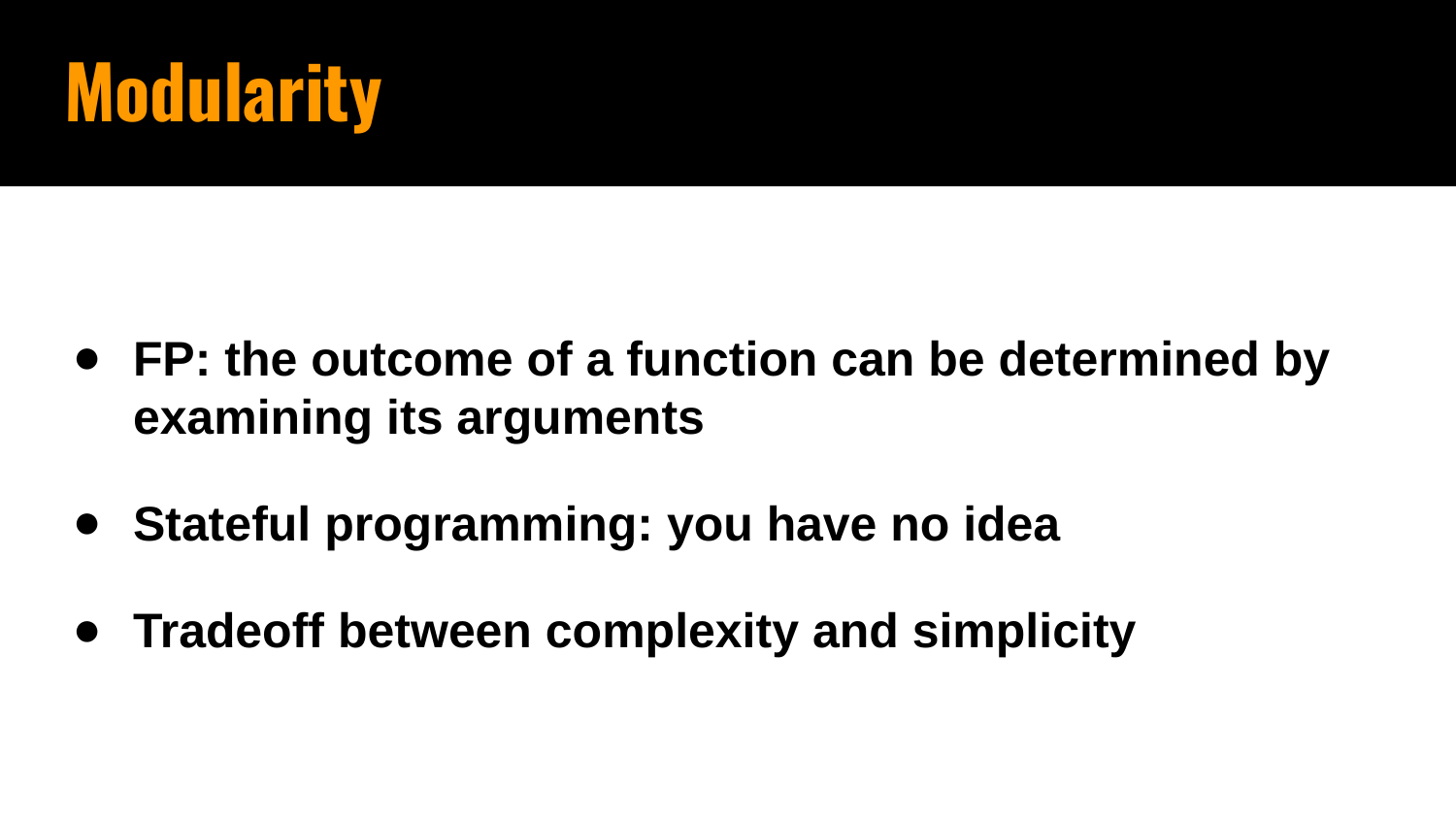

# Modularity

FP: the outcome of a function can be determined by examining its arguments
Stateful programming: you have no idea
Tradeoff between complexity and simplicity